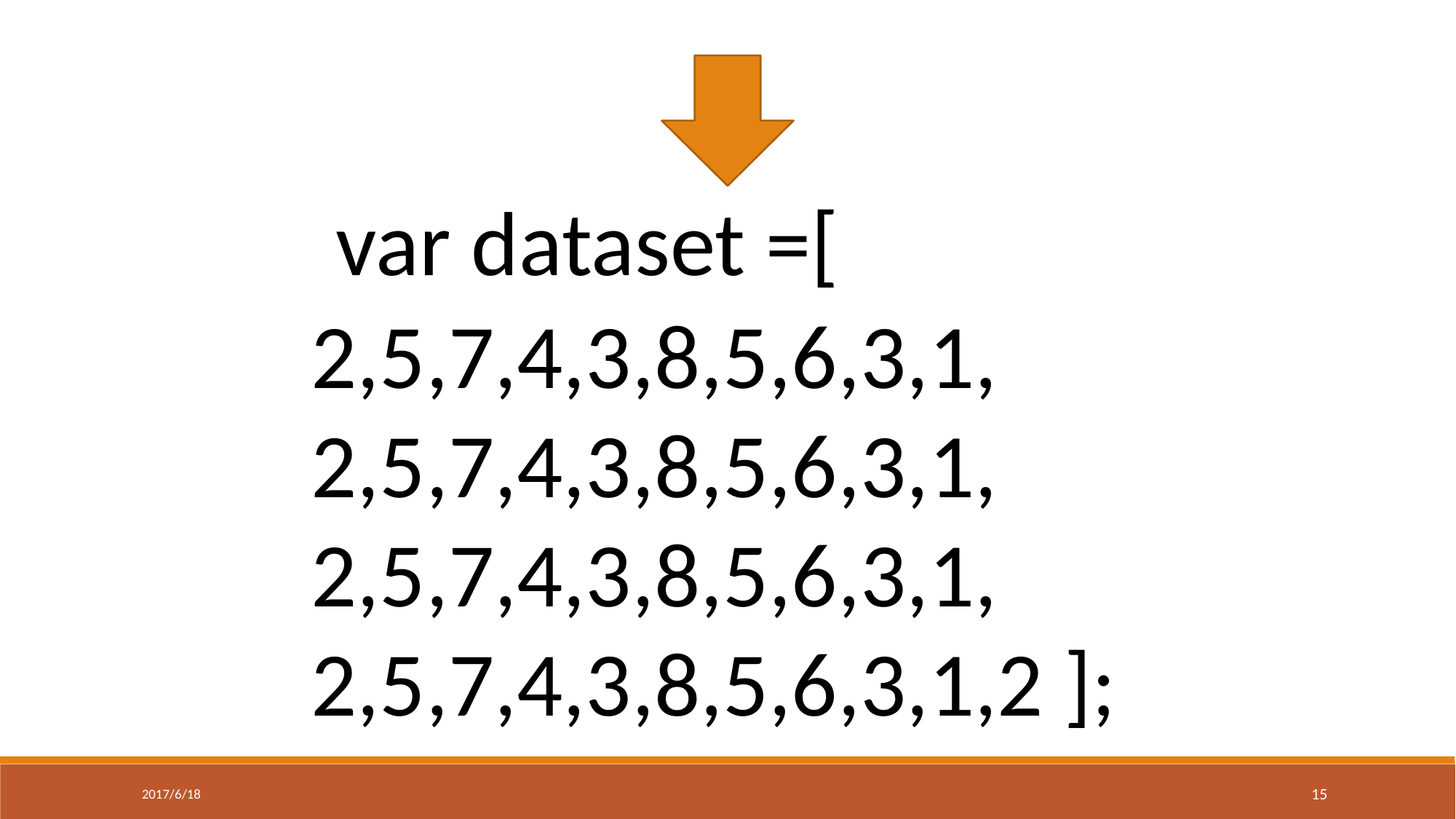

var dataset =[
2,5,7,4,3,8,5,6,3,1,
2,5,7,4,3,8,5,6,3,1,
2,5,7,4,3,8,5,6,3,1,
2,5,7,4,3,8,5,6,3,1,2 ];
2017/6/18
15